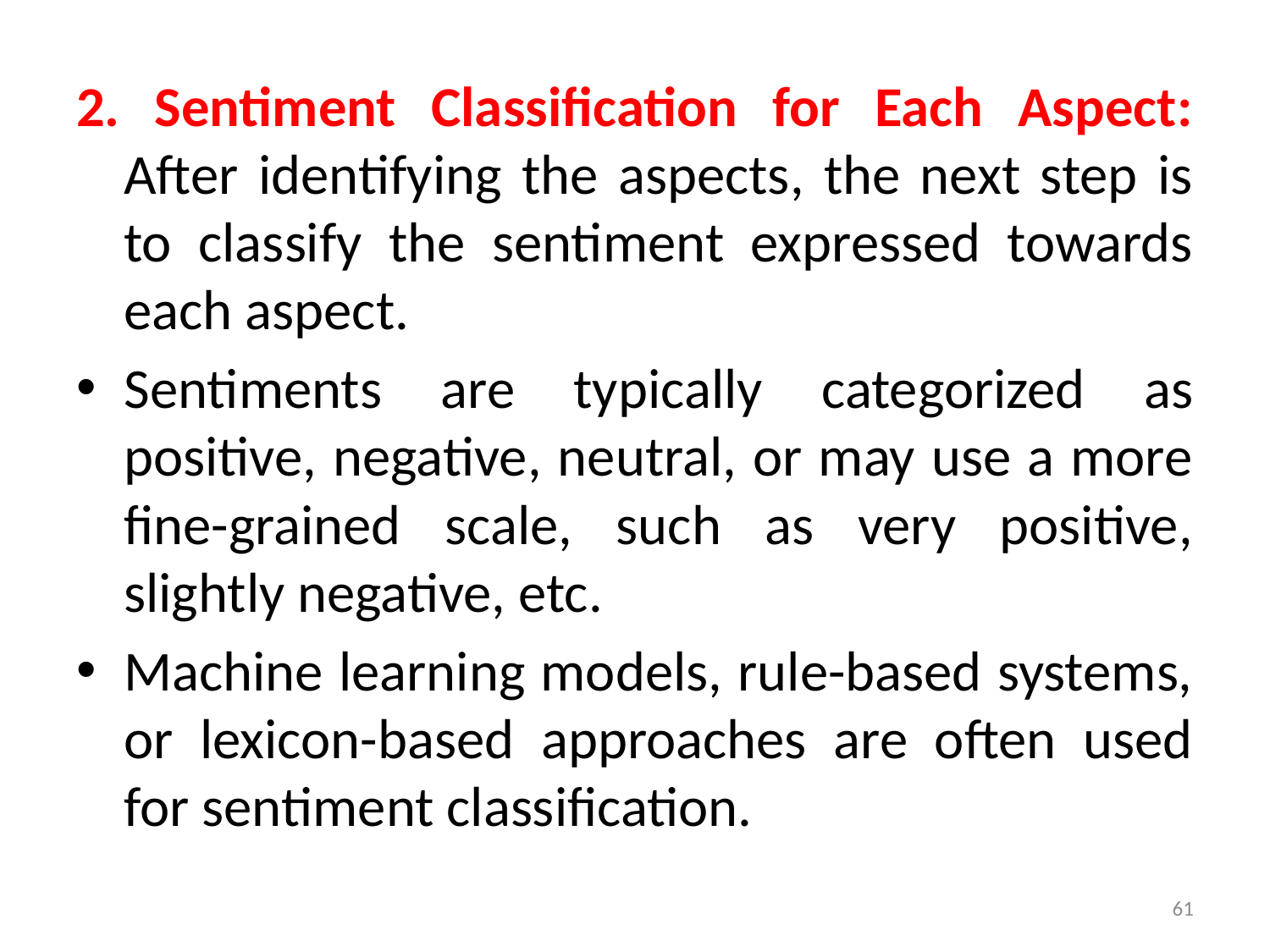

2. Sentiment Classification for Each Aspect: After identifying the aspects, the next step is to classify the sentiment expressed towards each aspect.
Sentiments are typically categorized as positive, negative, neutral, or may use a more fine-grained scale, such as very positive, slightly negative, etc.
Machine learning models, rule-based systems, or lexicon-based approaches are often used for sentiment classification.
61